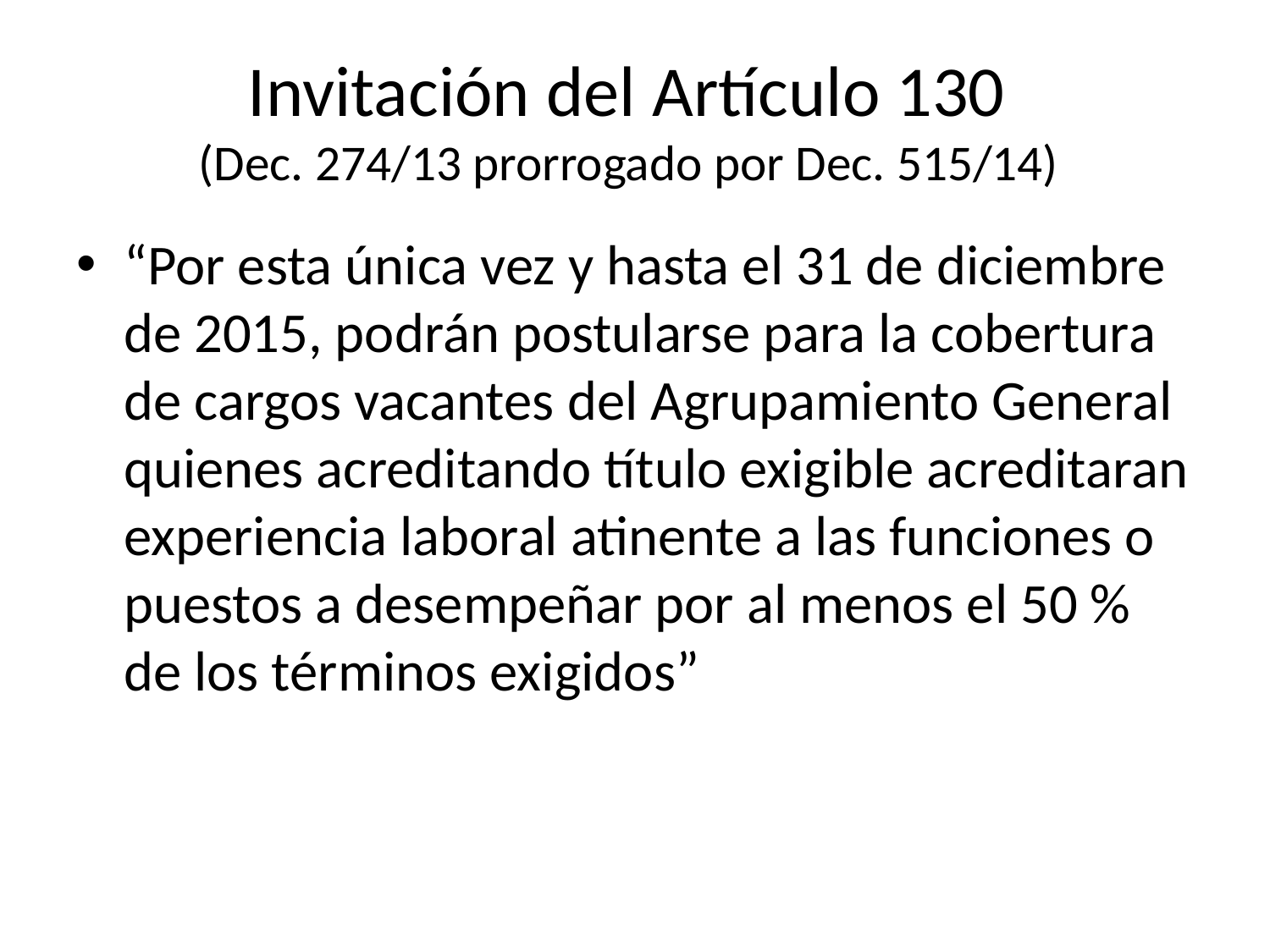

# Invitación del Artículo 130 (Dec. 274/13 prorrogado por Dec. 515/14)
“Por esta única vez y hasta el 31 de diciembre de 2015, podrán postularse para la cobertura de cargos vacantes del Agrupamiento General quienes acreditando título exigible acreditaran experiencia laboral atinente a las funciones o puestos a desempeñar por al menos el 50 % de los términos exigidos”